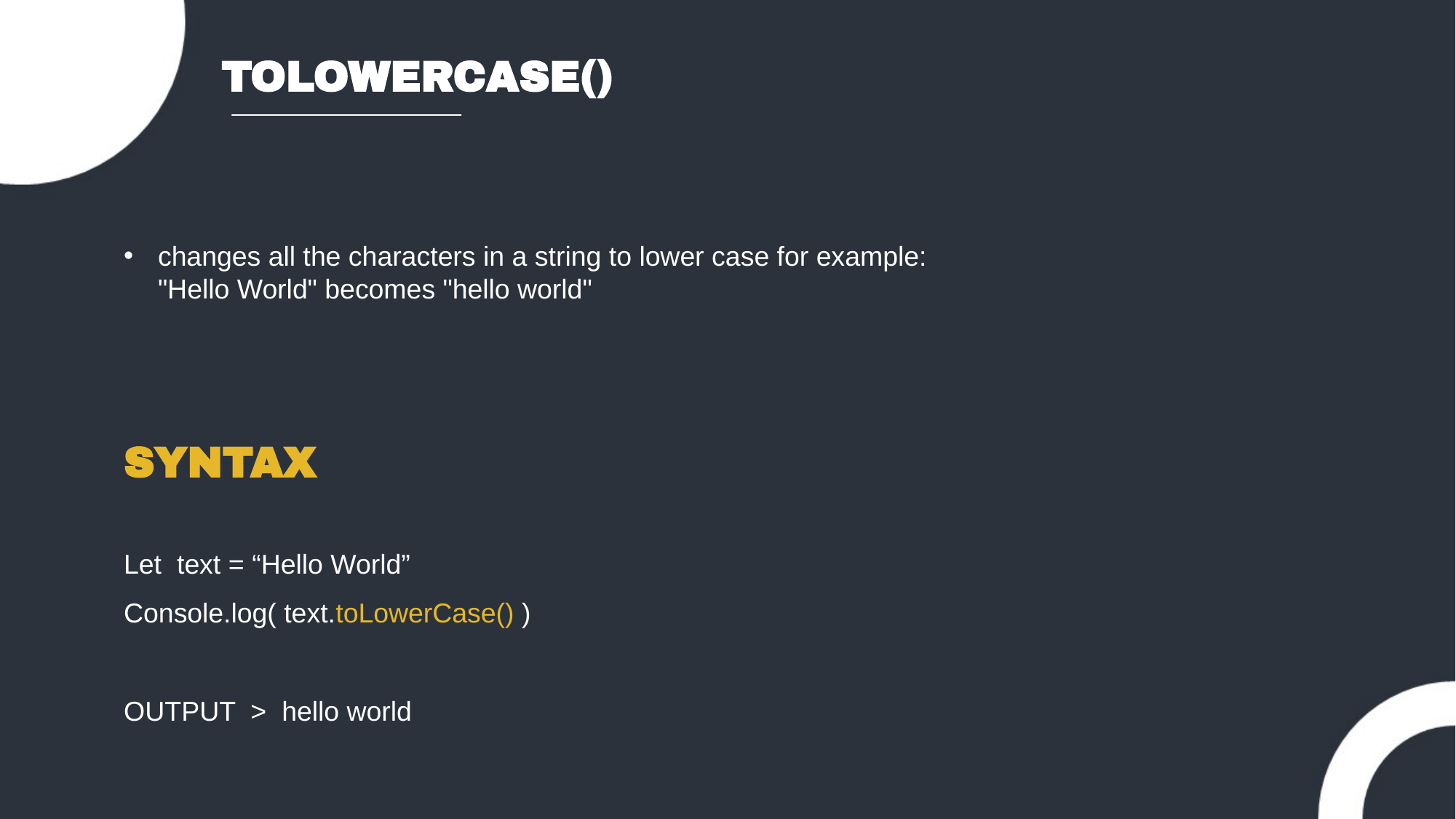

TOLOWERCASE()
changes all the characters in a string to lower case for example: "Hello World" becomes "hello world"
SYNTAX
Let  text = “Hello World”
Console.log( text.toLowerCase() )

OUTPUT  >  hello world